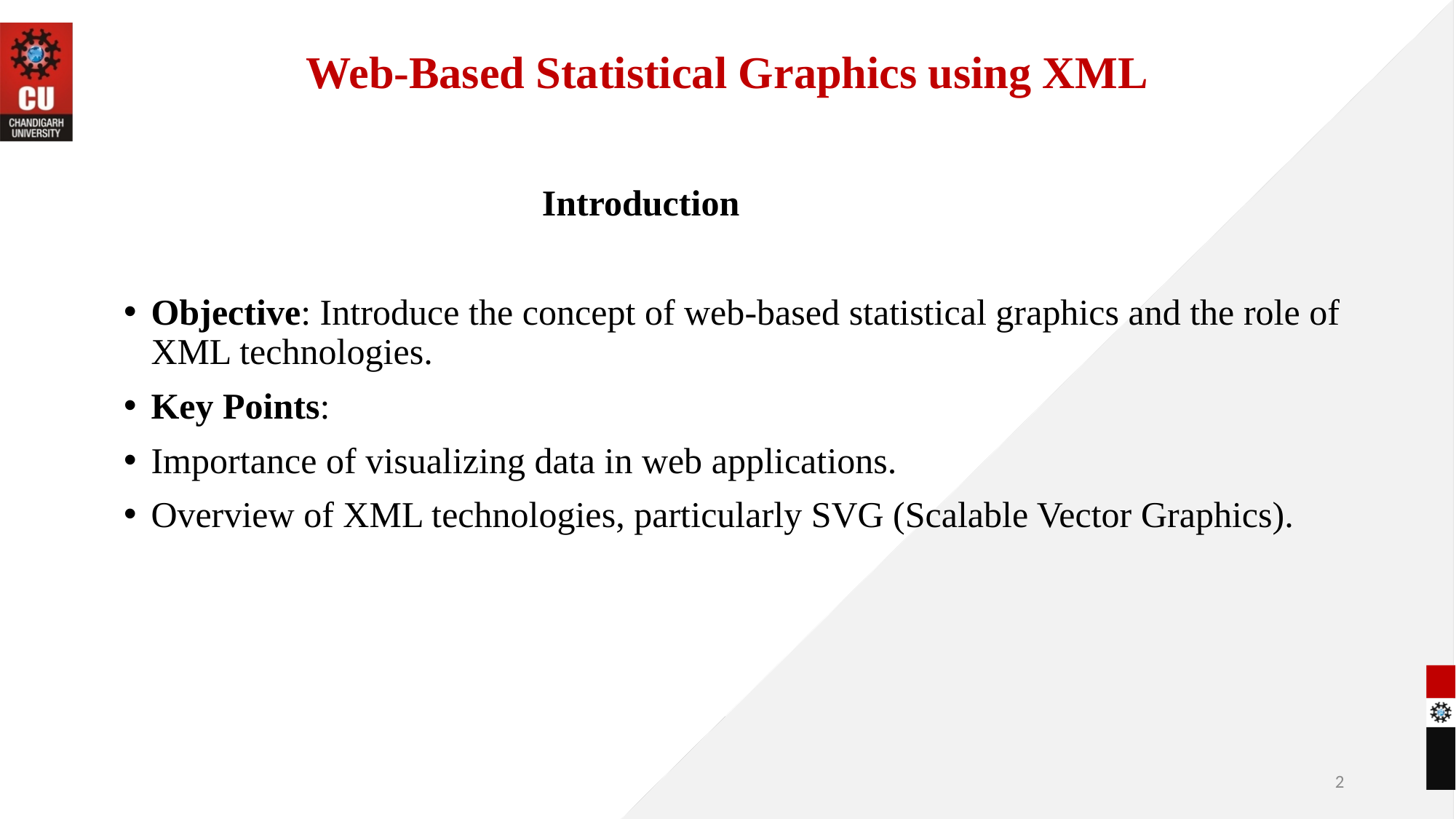

# Web-Based Statistical Graphics using XML
                                              Introduction

Objective: Introduce the concept of web-based statistical graphics and the role of XML technologies.
Key Points:
Importance of visualizing data in web applications.
Overview of XML technologies, particularly SVG (Scalable Vector Graphics).

2